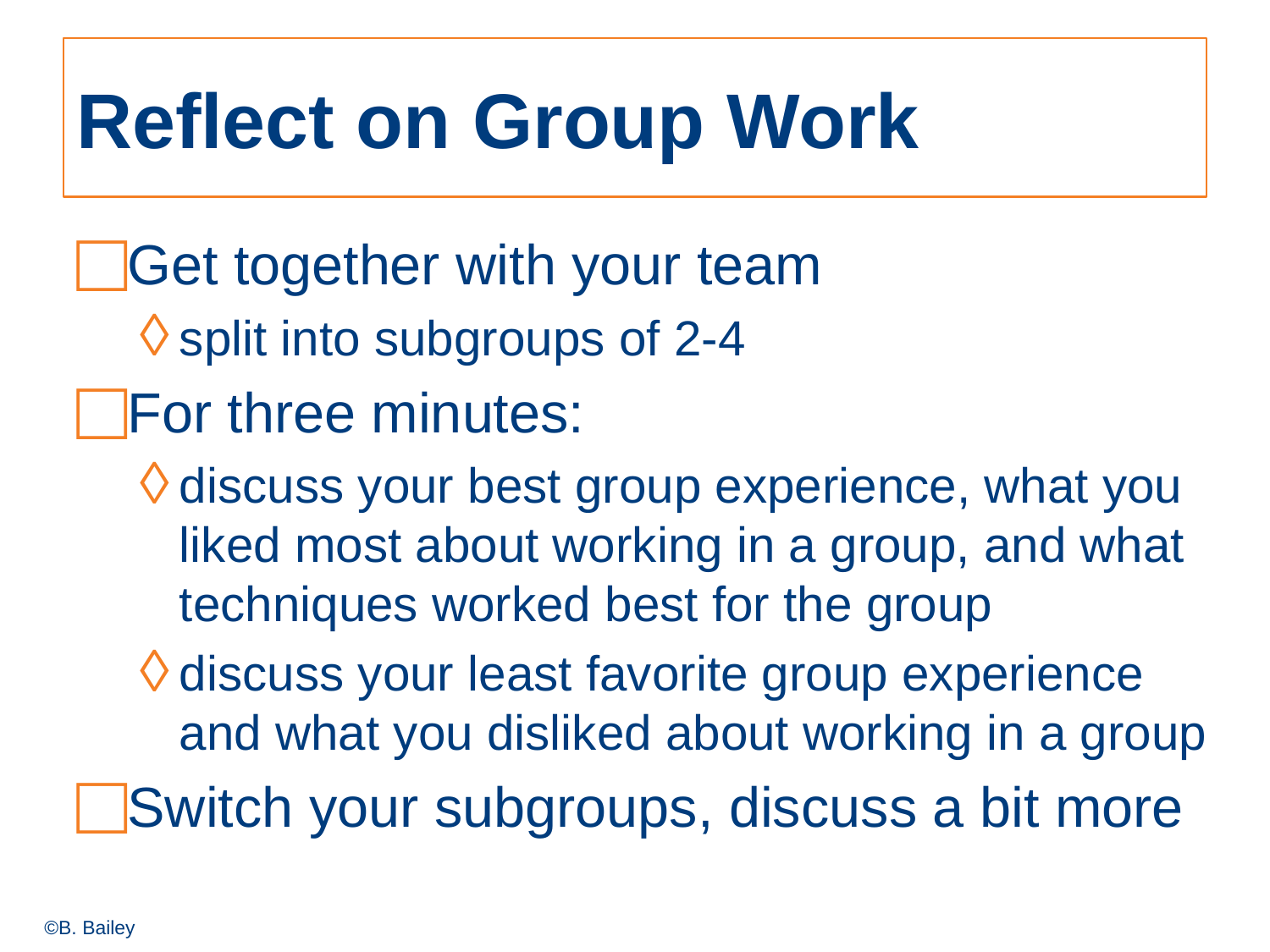

# Reflect on Group Work
Get together with your team
split into subgroups of 2-4
For three minutes:
discuss your best group experience, what you liked most about working in a group, and what techniques worked best for the group
discuss your least favorite group experience and what you disliked about working in a group
Switch your subgroups, discuss a bit more
©B. Bailey